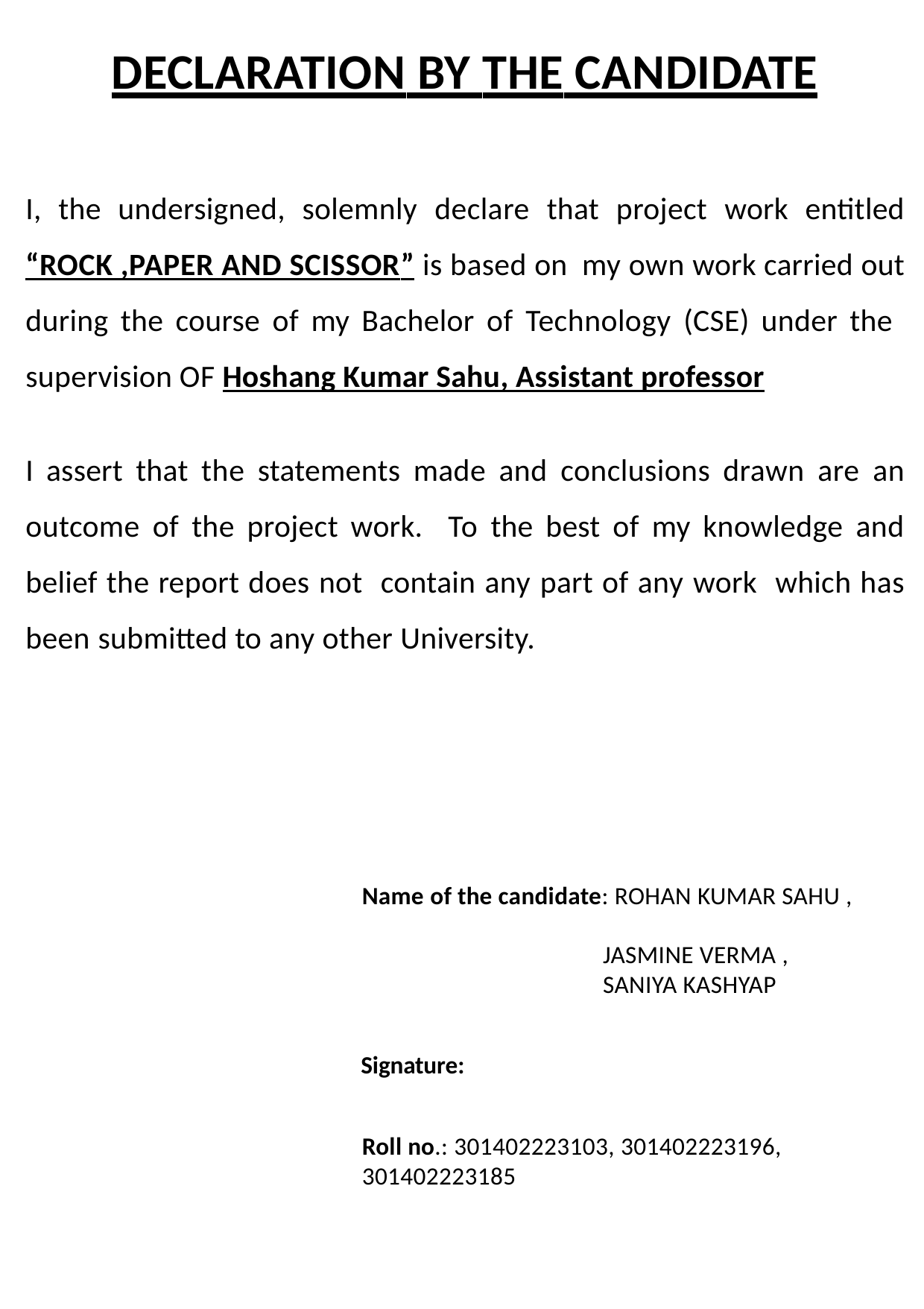

DECLARATION BY THE CANDIDATE

I, the undersigned, solemnly declare that project work entitled “ROCK ,PAPER AND SCISSOR” is based on  my own work carried out during the course of my Bachelor of Technology (CSE) under the  supervision OF Hoshang Kumar Sahu, Assistant professor

I assert that the statements made and conclusions drawn are an outcome of the project work.  To the best of my knowledge and belief the report does not  contain any part of any work  which has been submitted to any other University.
Name of the candidate: ROHAN KUMAR SAHU ,
                                         JASMINE VERMA ,
                                         SANIYA KASHYAP

Signature:

Roll no.: 301402223103, 301402223196, 301402223185